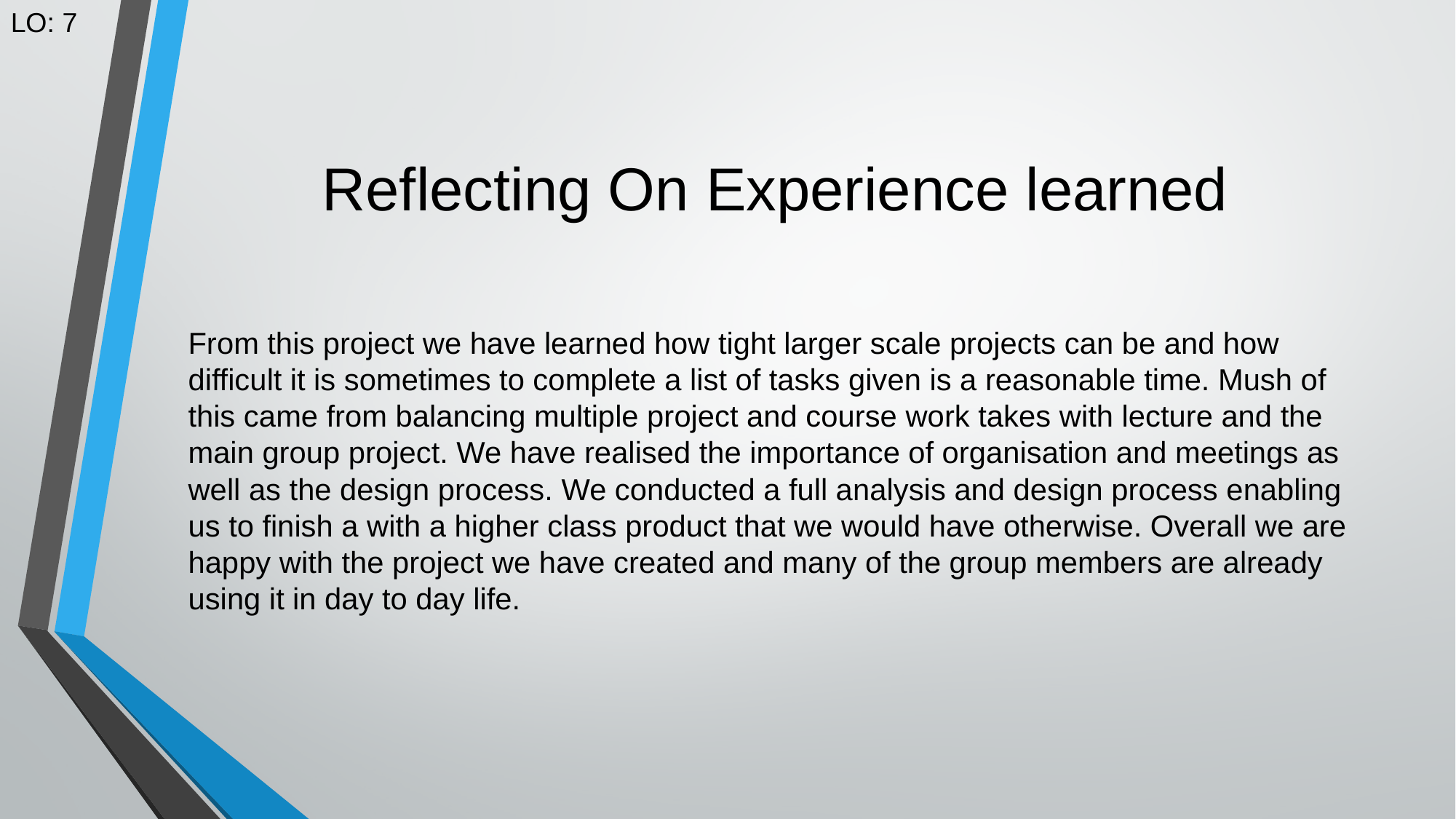

LO: 7
# Reflecting On Experience learned
From this project we have learned how tight larger scale projects can be and how difficult it is sometimes to complete a list of tasks given is a reasonable time. Mush of this came from balancing multiple project and course work takes with lecture and the main group project. We have realised the importance of organisation and meetings as well as the design process. We conducted a full analysis and design process enabling us to finish a with a higher class product that we would have otherwise. Overall we are happy with the project we have created and many of the group members are already using it in day to day life.